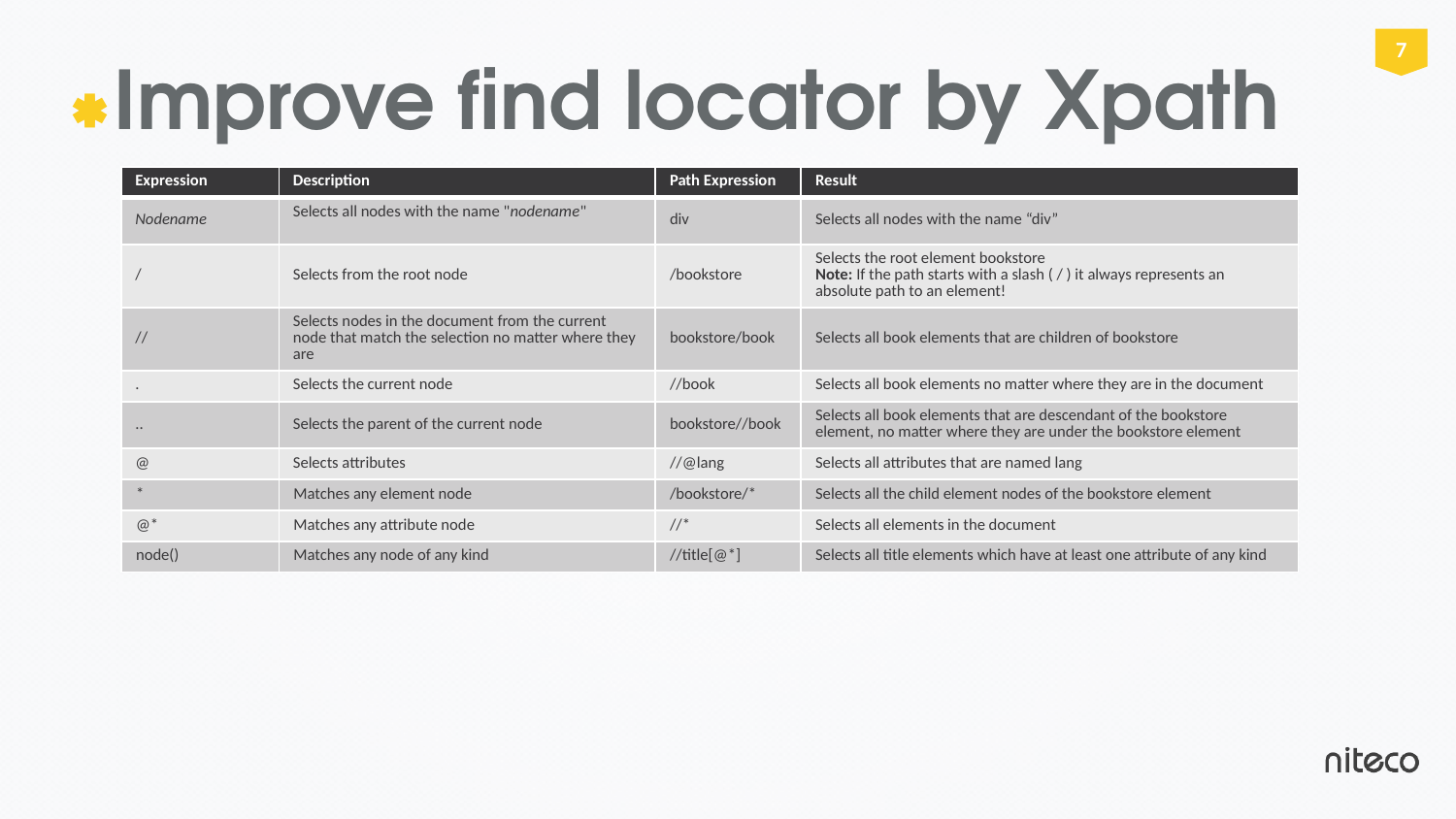

# Improve find locator by Xpath
| Expression | Description | Path Expression | Result |
| --- | --- | --- | --- |
| Nodename | Selects all nodes with the name "nodename" | div | Selects all nodes with the name “div” |
| / | Selects from the root node | /bookstore | Selects the root element bookstore Note: If the path starts with a slash ( / ) it always represents an absolute path to an element! |
| // | Selects nodes in the document from the current node that match the selection no matter where they are | bookstore/book | Selects all book elements that are children of bookstore |
| . | Selects the current node | //book | Selects all book elements no matter where they are in the document |
| .. | Selects the parent of the current node | bookstore//book | Selects all book elements that are descendant of the bookstore element, no matter where they are under the bookstore element |
| @ | Selects attributes | //@lang | Selects all attributes that are named lang |
| \* | Matches any element node | /bookstore/\* | Selects all the child element nodes of the bookstore element |
| @\* | Matches any attribute node | //\* | Selects all elements in the document |
| node() | Matches any node of any kind | //title[@\*] | Selects all title elements which have at least one attribute of any kind |